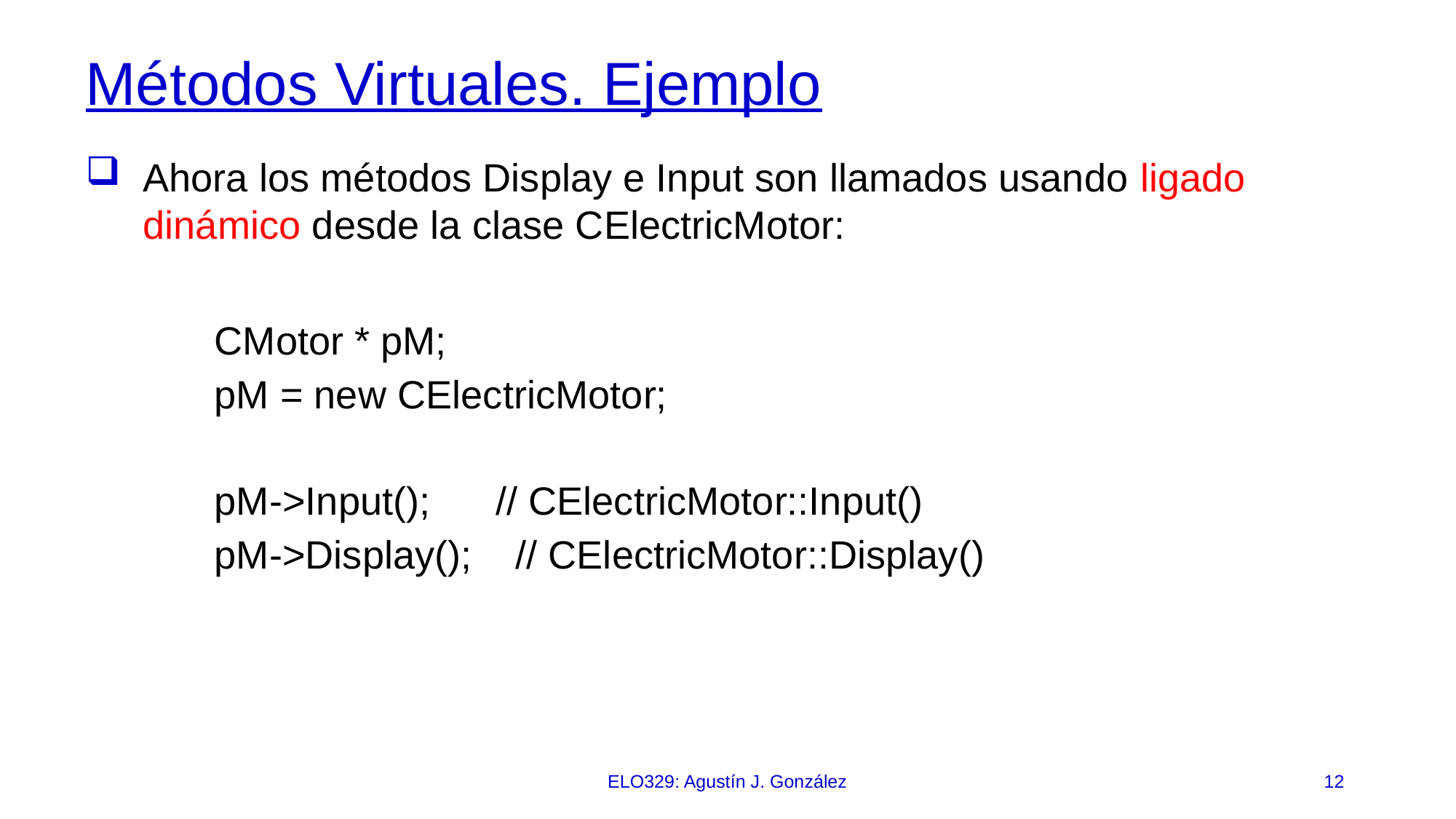

# Métodos Virtuales. Ejemplo
Ahora los métodos Display e Input son llamados usando ligado dinámico desde la clase CElectricMotor:

CMotor * pM;
pM = new CElectricMotor;

pM->Input();      // CElectricMotor::Input()‏
pM->Display();    // CElectricMotor::Display()‏
ELO329: Agustín J. González
12